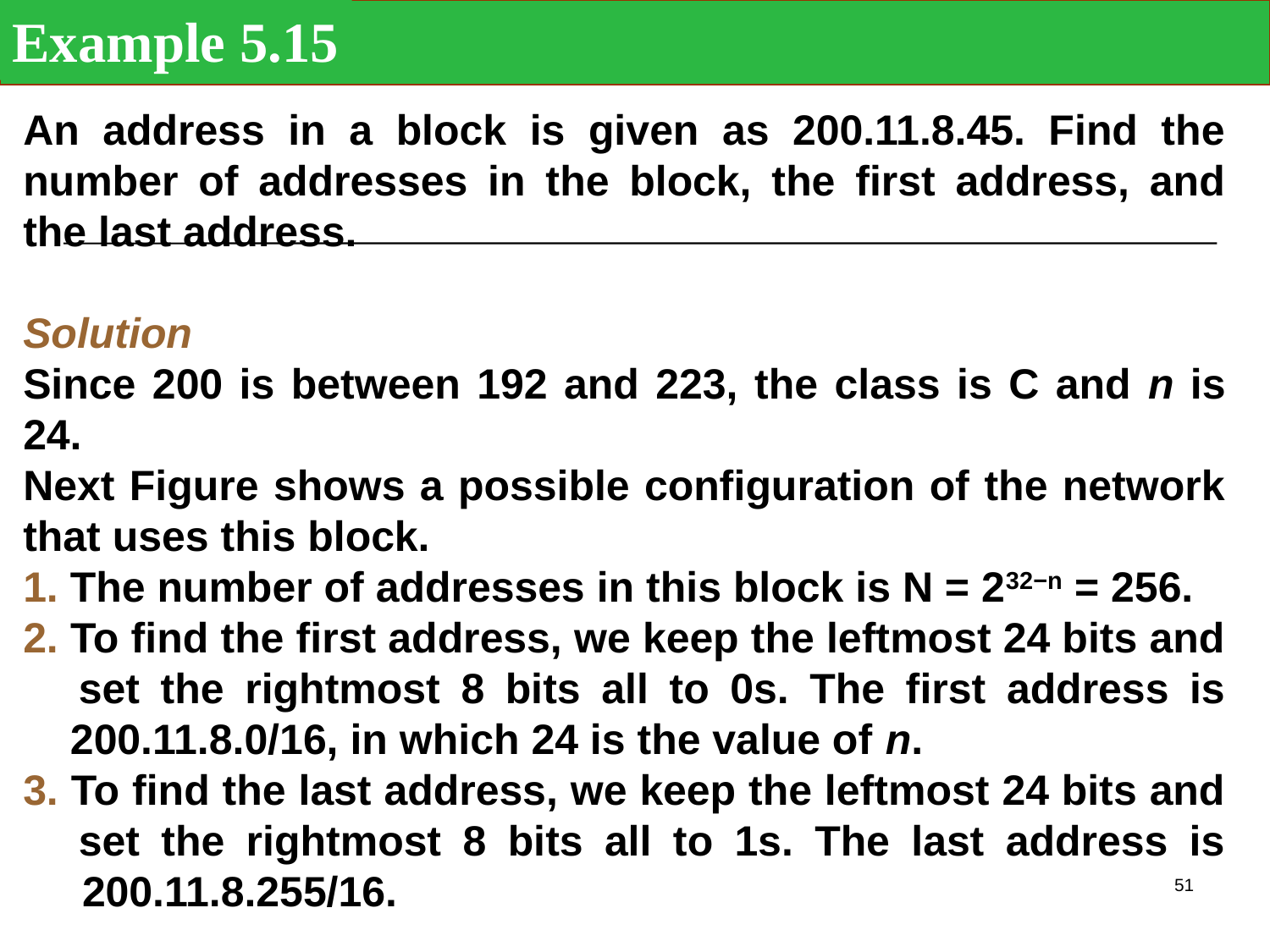

Example 5.15
An address in a block is given as 200.11.8.45. Find the number of addresses in the block, the first address, and the last address.

Solution
Since 200 is between 192 and 223, the class is C and n is 24.
Next Figure shows a possible configuration of the network that uses this block.
1. The number of addresses in this block is N = 232−n = 256.
2. To find the first address, we keep the leftmost 24 bits and 	set the rightmost 8 bits all to 0s. The first address is
    200.11.8.0/16, in which 24 is the value of n.
3. To find the last address, we keep the leftmost 24 bits and 	set the rightmost 8 bits all to 1s. The last address is
     200.11.8.255/16.
51